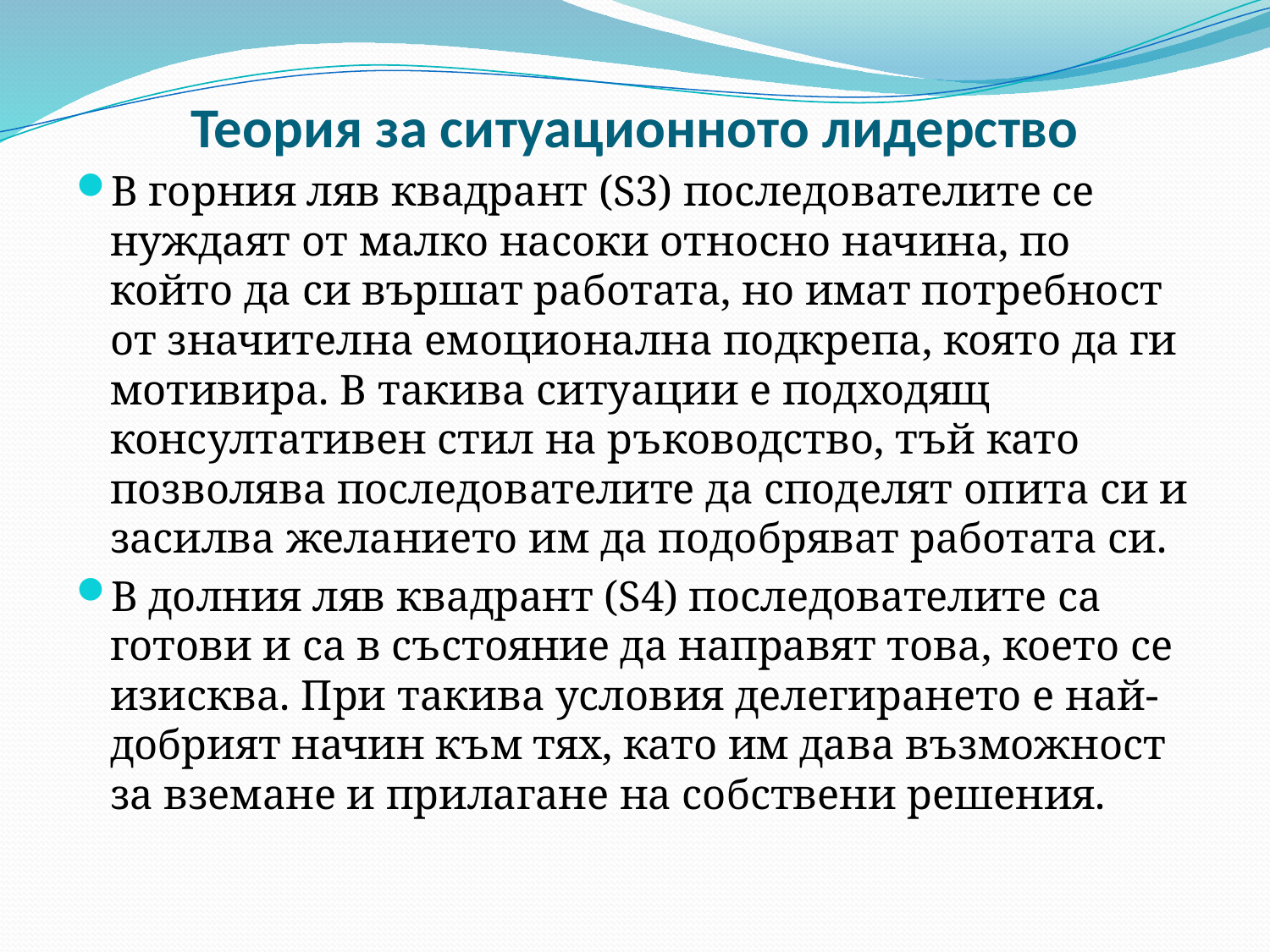

# Теория за ситуационното лидерство
В горния ляв квадрант (S3) последователите се нуждаят от малко насоки относно начина, по който да си вършат работата, но имат потребност от значителна емоционална подкрепа, която да ги мотивира. В такива ситуации е подходящ консултативен стил на ръководство, тъй като позволява последователите да споделят опита си и засилва желанието им да подобряват работата си.
В долния ляв квадрант (S4) последователите са готови и са в състояние да направят това, което се изисква. При такива условия делегирането е най-добрият начин към тях, като им дава възможност за вземане и прилагане на собствени решения.